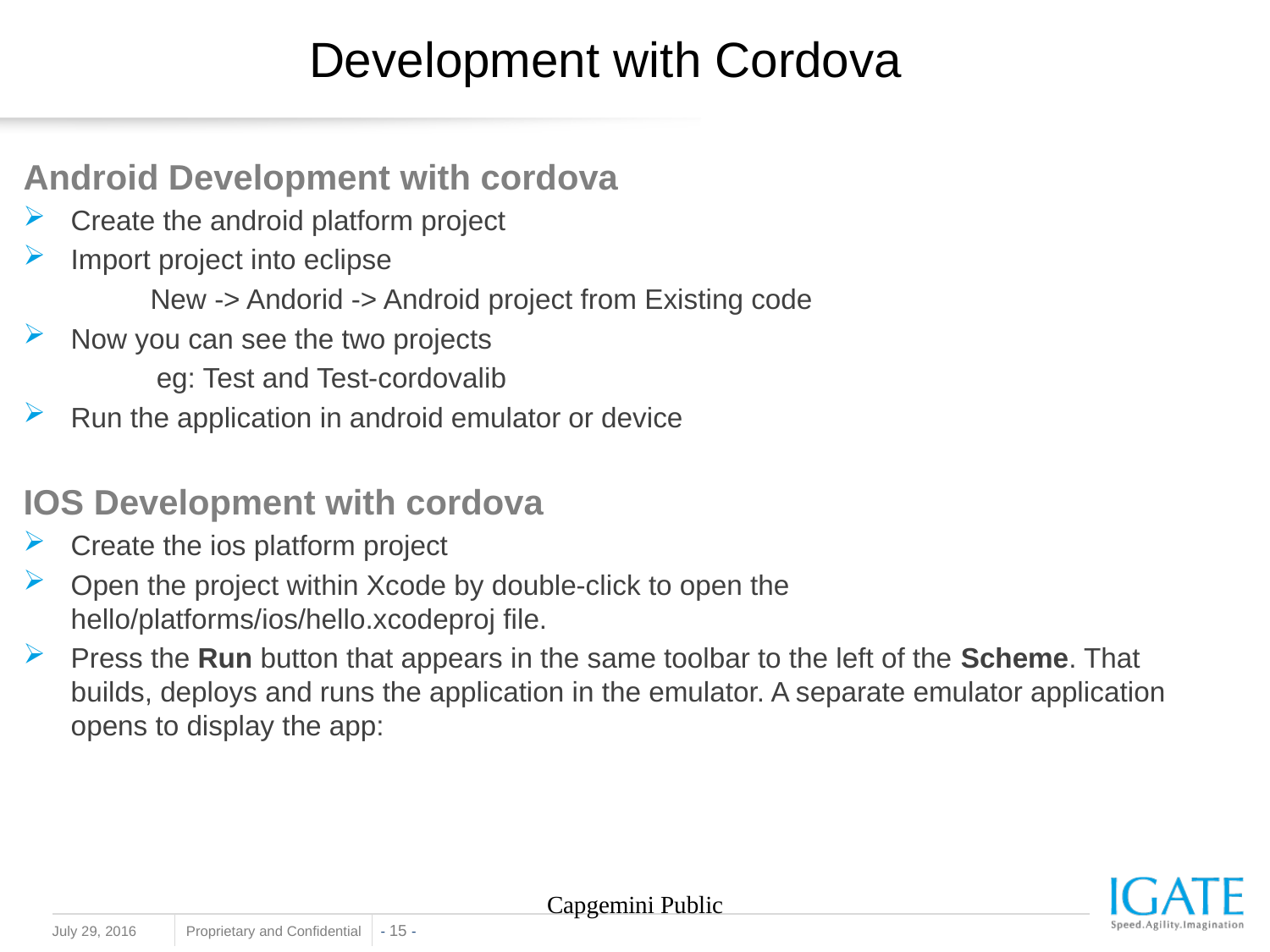

# Development with Cordova
Android Development with cordova
Create the android platform project
Import project into eclipse
	New -> Andorid -> Android project from Existing code
Now you can see the two projects
                 eg: Test and Test-cordovalib
Run the application in android emulator or device

IOS Development with cordova
Create the ios platform project
Open the project within Xcode by double-click to open the hello/platforms/ios/hello.xcodeproj file.
Press the Run button that appears in the same toolbar to the left of the Scheme. That builds, deploys and runs the application in the emulator. A separate emulator application opens to display the app:

Capgemini Public